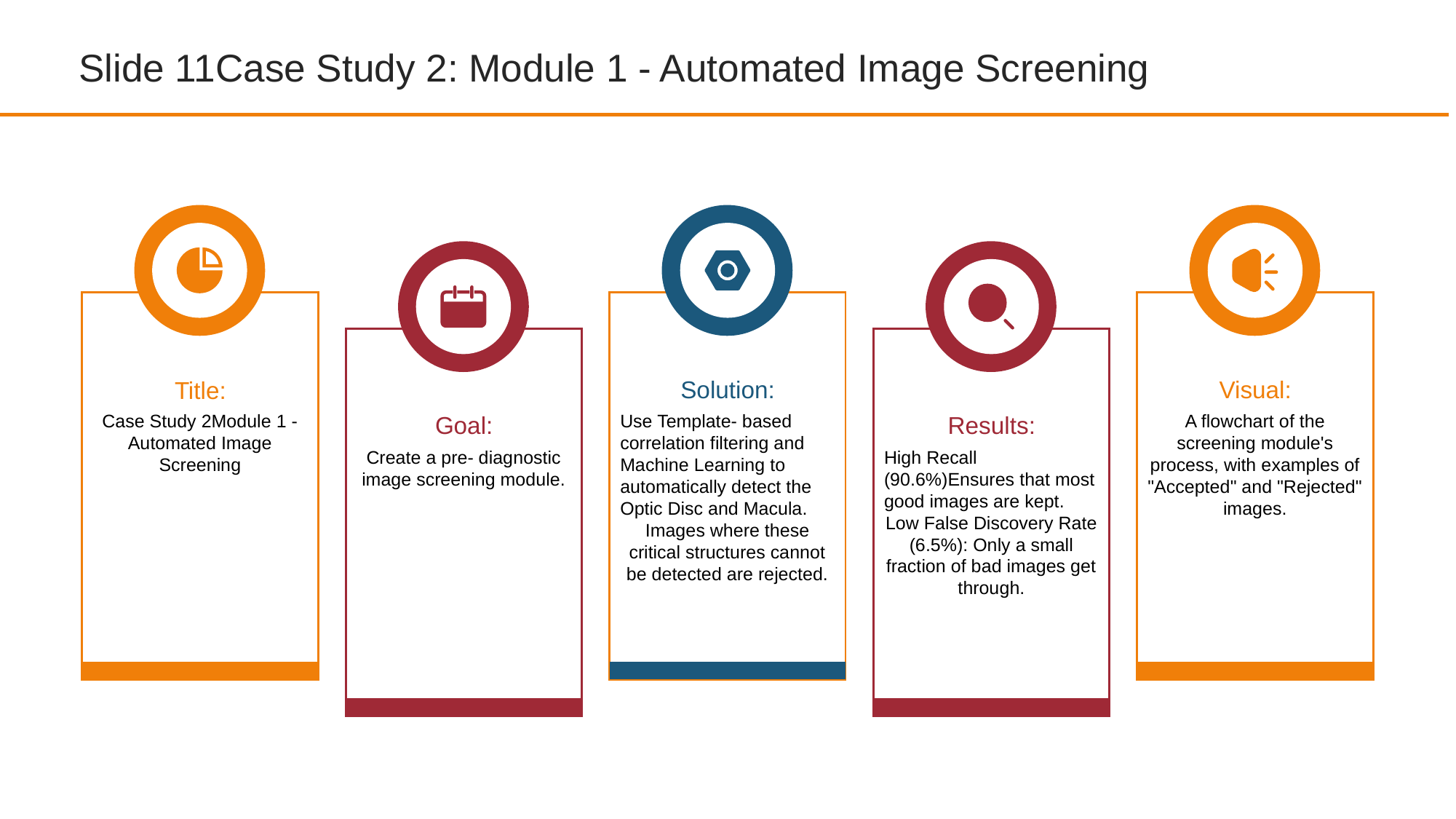

Slide 11Case Study 2: Module 1 - Automated Image Screening

Solution:
Visual:
Title:
Goal:
Results:
Case Study 2Module 1 - Automated Image Screening
Use Template- based correlation filtering and Machine Learning to automatically detect the Optic Disc and Macula.
Images where these critical structures cannot be detected are rejected.
A flowchart of the screening module's process, with examples of "Accepted" and "Rejected" images.
Create a pre- diagnostic image screening module.
High Recall (90.6%)Ensures that most good images are kept.
Low False Discovery Rate (6.5%): Only a small fraction of bad images get through.